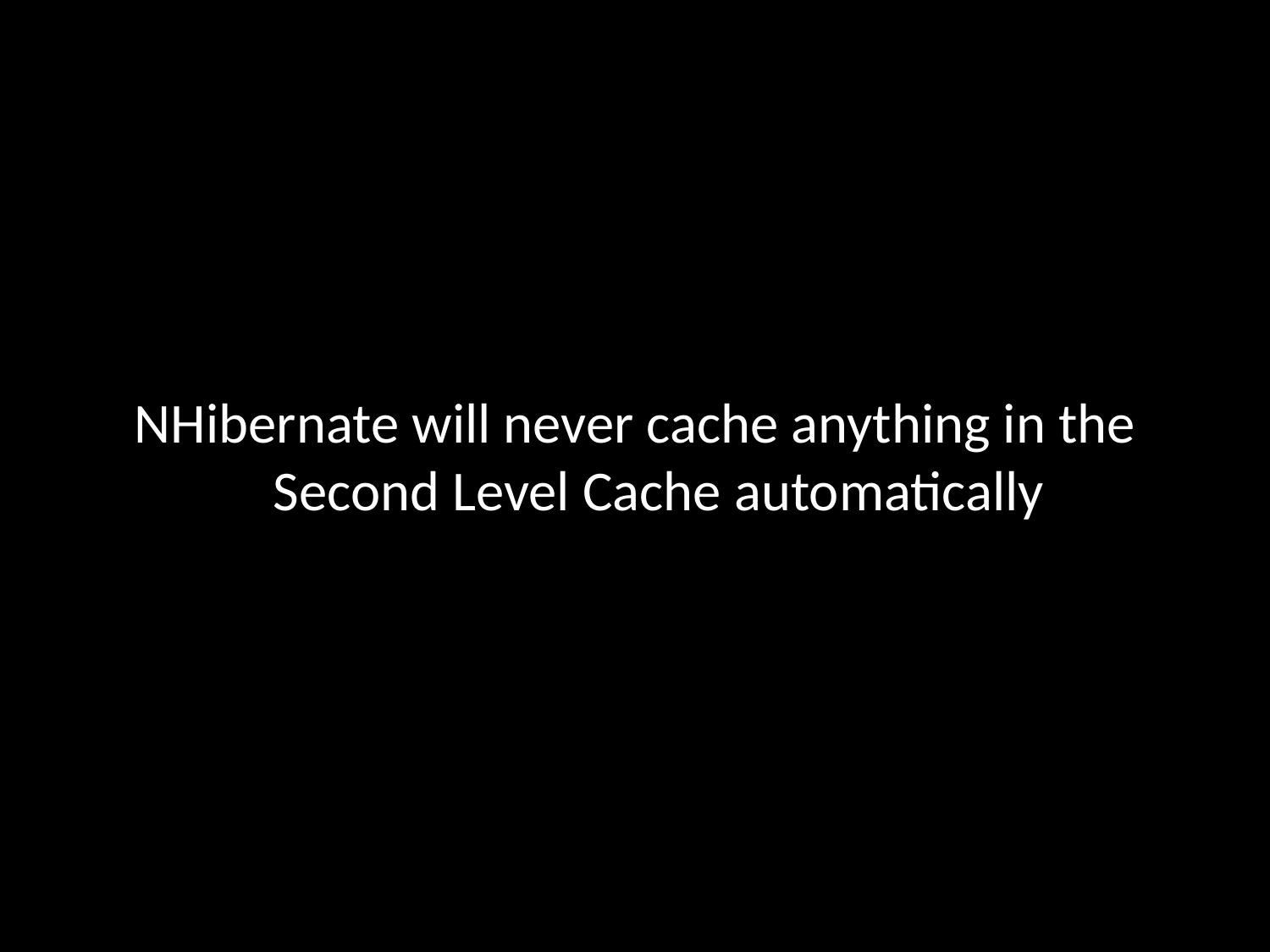

#

NHibernate will never cache anything in the Second Level Cache automatically